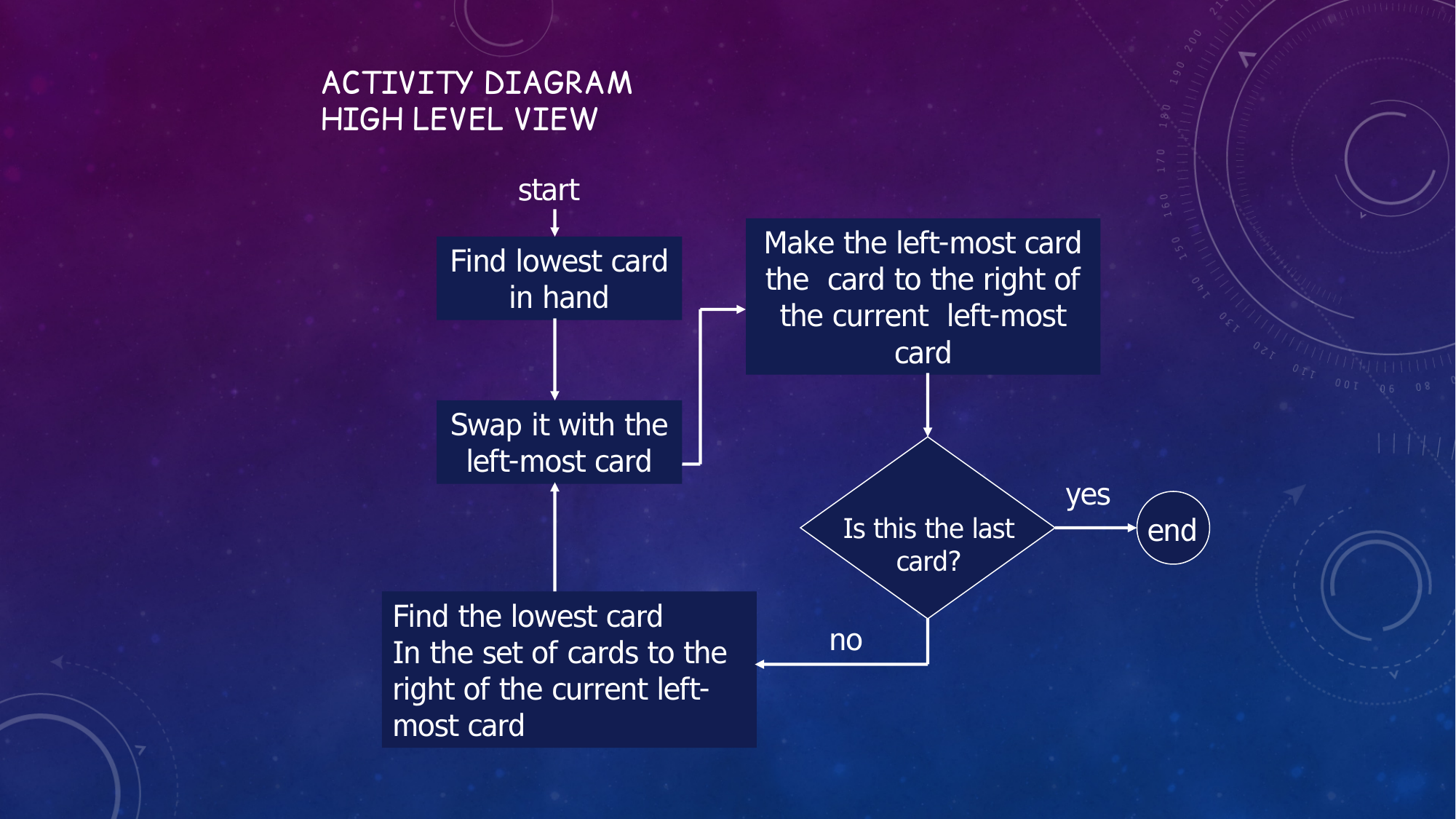

# Activity Diagram High Level View
start

Make the left-most card the  card to the right of the current  left-most card
Find lowest card in hand

Swap it with the left-most card

yes

end
Is this the last card?

Find the lowest card
In the set of cards to the right of the current left-most card
no